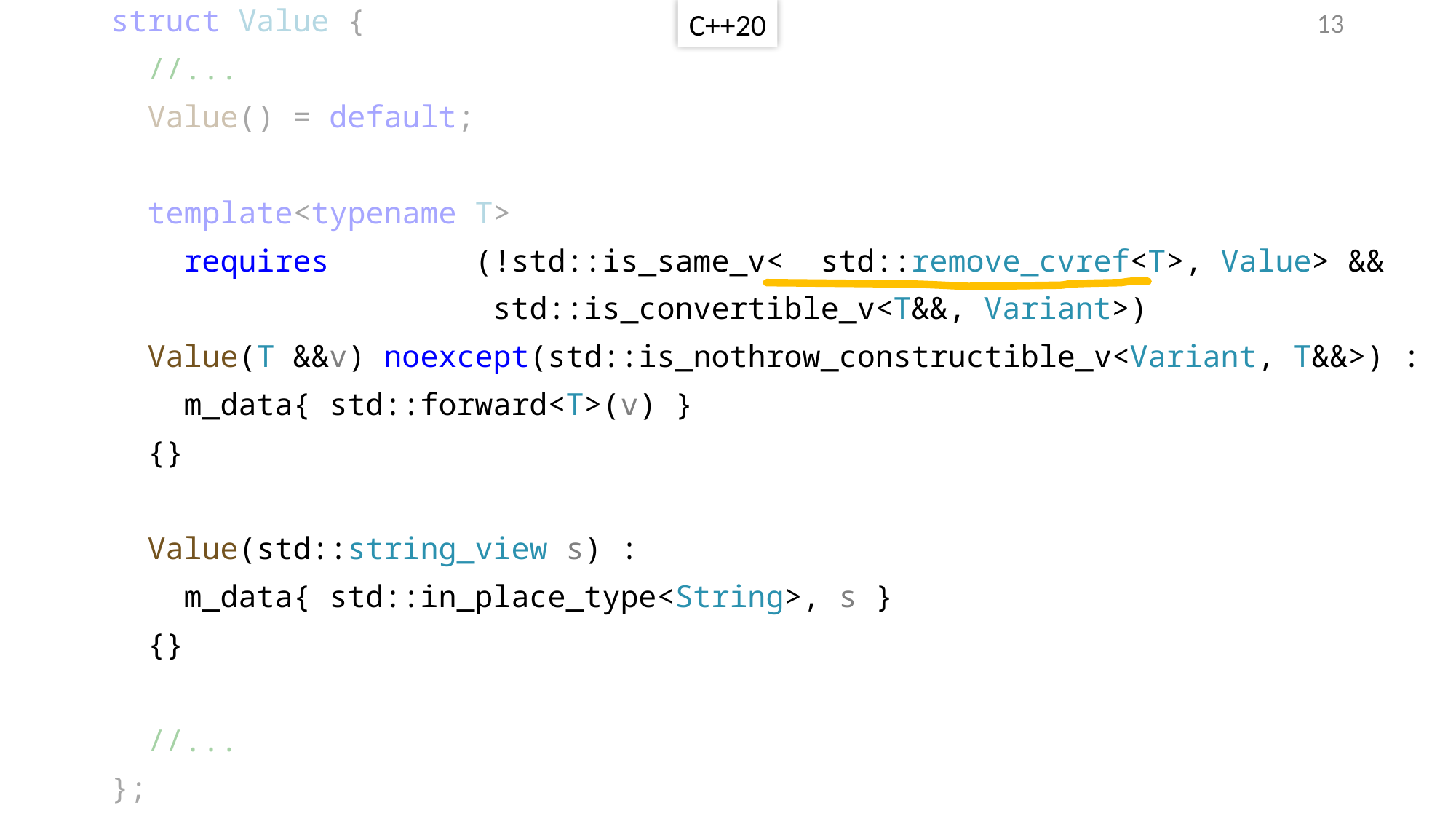

struct Value {
  //...
  Value() = default;

  template<typename T>
    requires        (!std::is_same_v<  std::remove_cvref<T>, Value> &&
                     std::is_convertible_v<T&&, Variant>)
  Value(T &&v) noexcept(std::is_nothrow_constructible_v<Variant, T&&>) :
    m_data{ std::forward<T>(v) }
  {}

  Value(std::string_view s) :
    m_data{ std::in_place_type<String>, s }
  {}

  //...
};
C++20
13